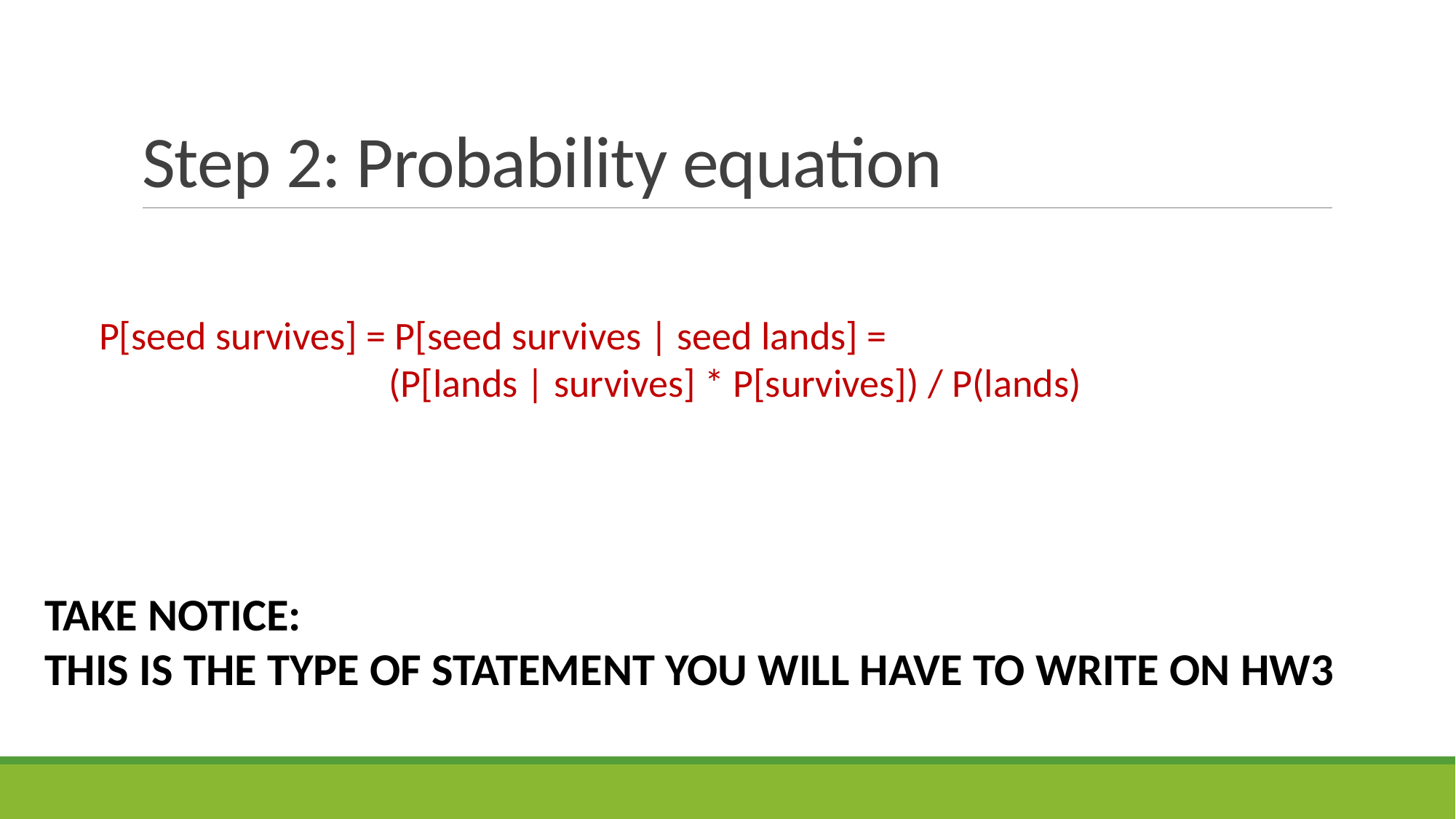

# Step 2: Probability equation

P[seed survives] = P[seed survives | seed lands] =
		        (P[lands | survives] * P[survives]) / P(lands)

TAKE NOTICE:
THIS IS THE TYPE OF STATEMENT YOU WILL HAVE TO WRITE ON HW3